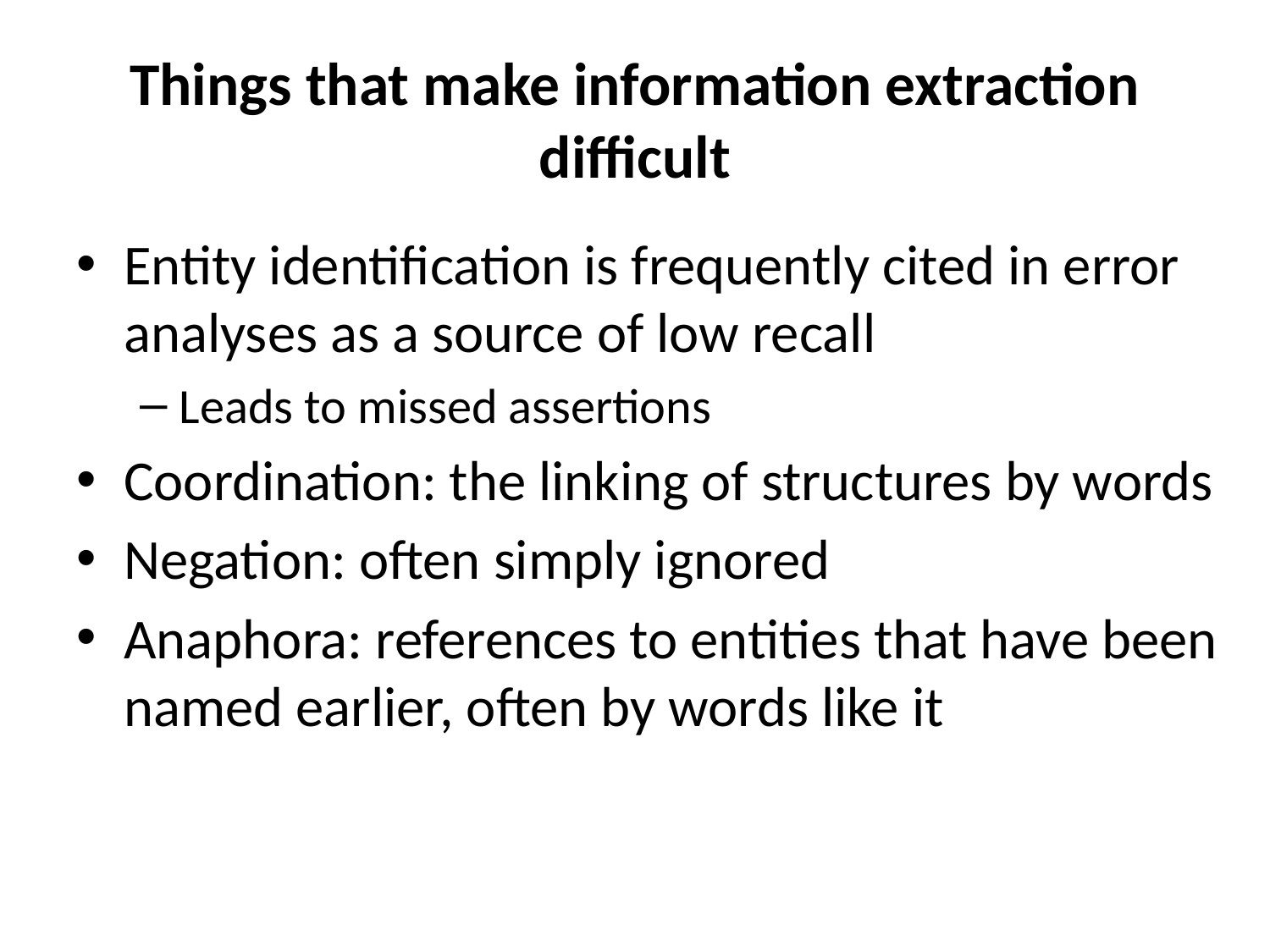

# Things that make information extraction difficult
Entity identification is frequently cited in error analyses as a source of low recall
Leads to missed assertions
Coordination: the linking of structures by words
Negation: often simply ignored
Anaphora: references to entities that have been named earlier, often by words like it